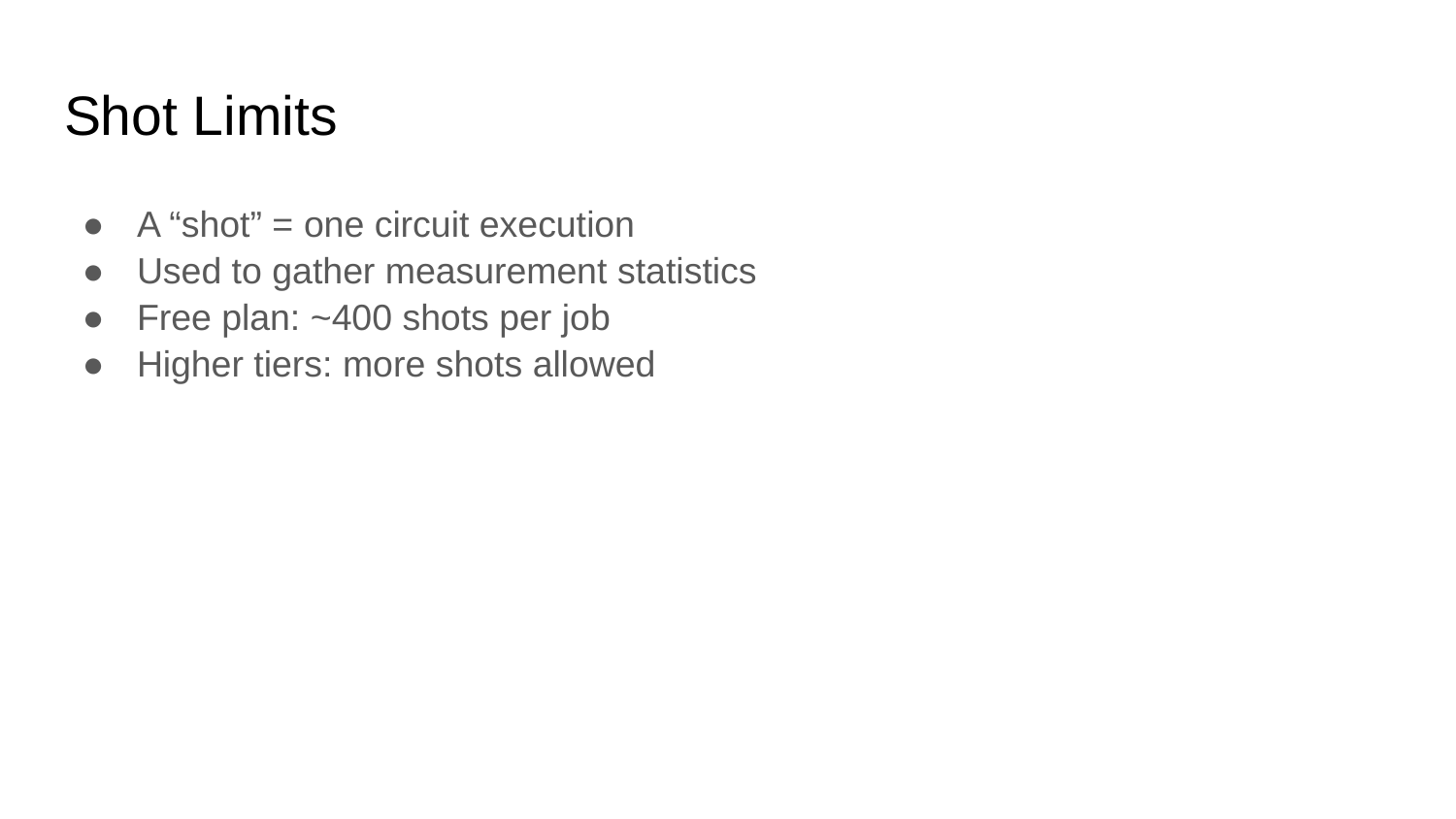

# Shot Limits
A “shot” = one circuit execution
Used to gather measurement statistics
Free plan: ~400 shots per job
Higher tiers: more shots allowed